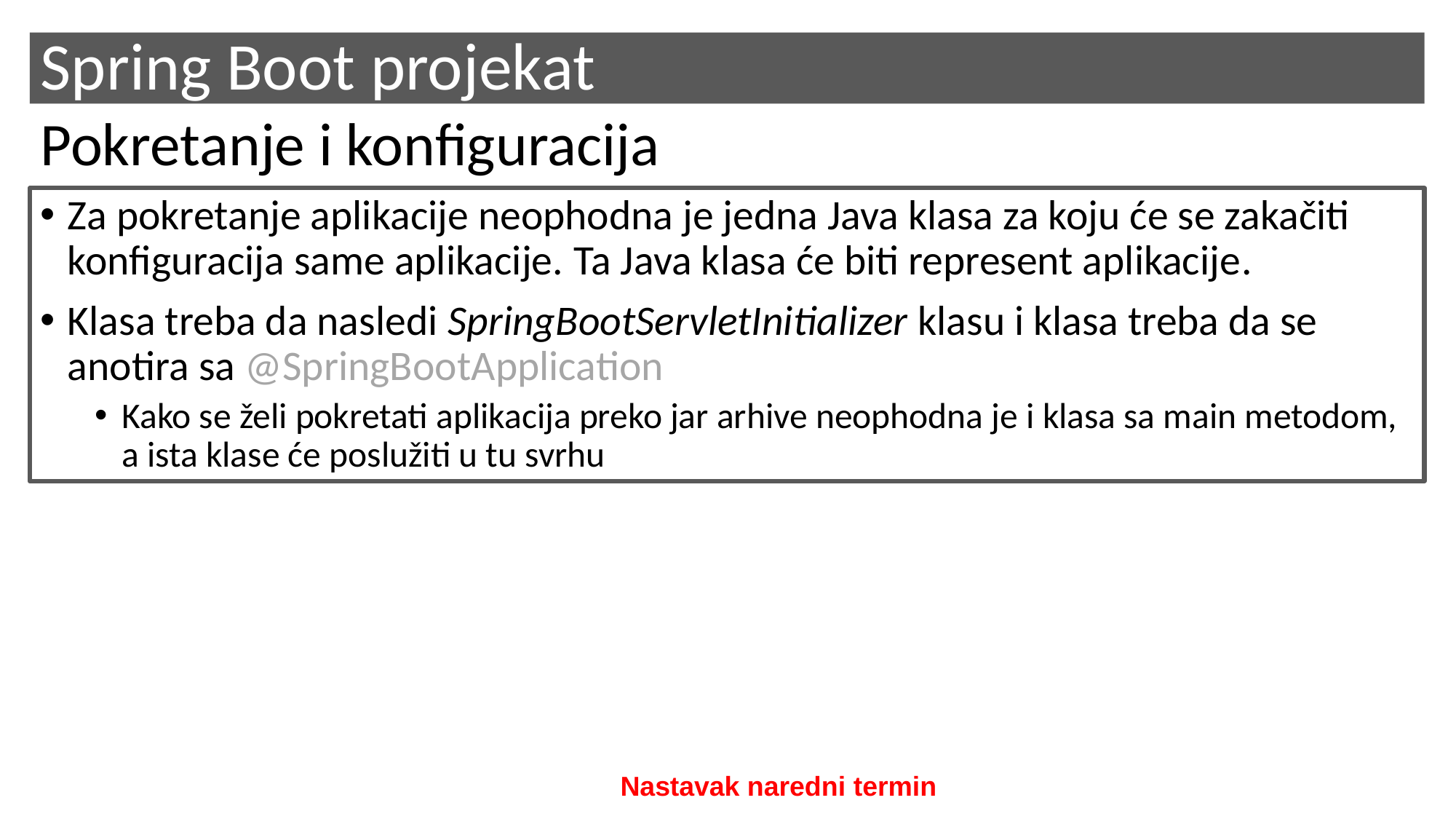

Spring Boot projekat
Pokretanje i konfiguracija
Za pokretanje aplikacije neophodna je jedna Java klasa za koju će se zakačiti konfiguracija same aplikacije. Ta Java klasa će biti represent aplikacije.
Klasa treba da nasledi SpringBootServletInitializer klasu i klasa treba da se anotira sa @SpringBootApplication
Kako se želi pokretati aplikacija preko jar arhive neophodna je i klasa sa main metodom, a ista klase će poslužiti u tu svrhu
Nastavak naredni termin